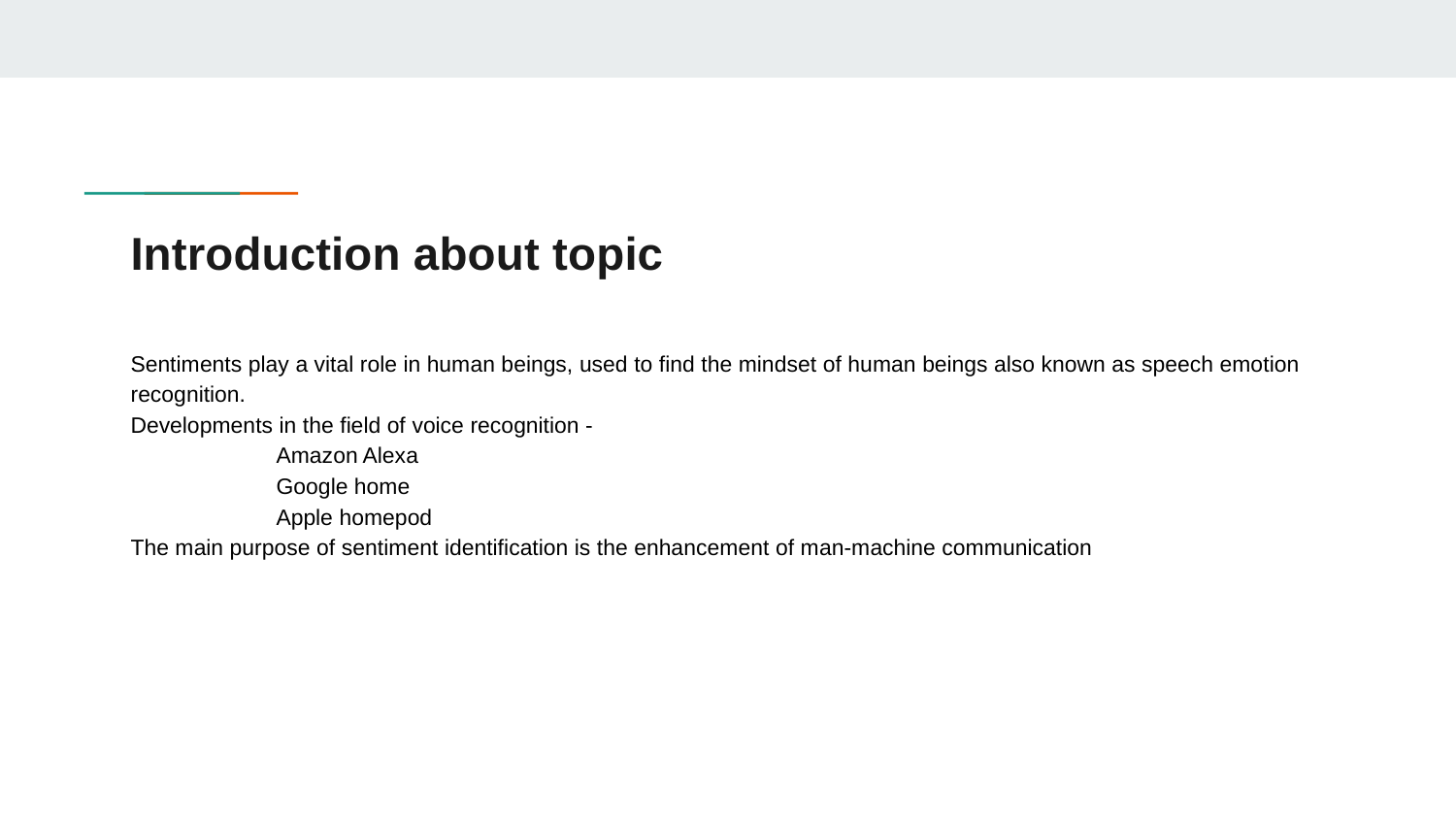

# Introduction about topic
Sentiments play a vital role in human beings, used to find the mindset of human beings also known as speech emotion recognition.
Developments in the field of voice recognition -
	Amazon Alexa
	Google home
	Apple homepod
The main purpose of sentiment identification is the enhancement of man-machine communication